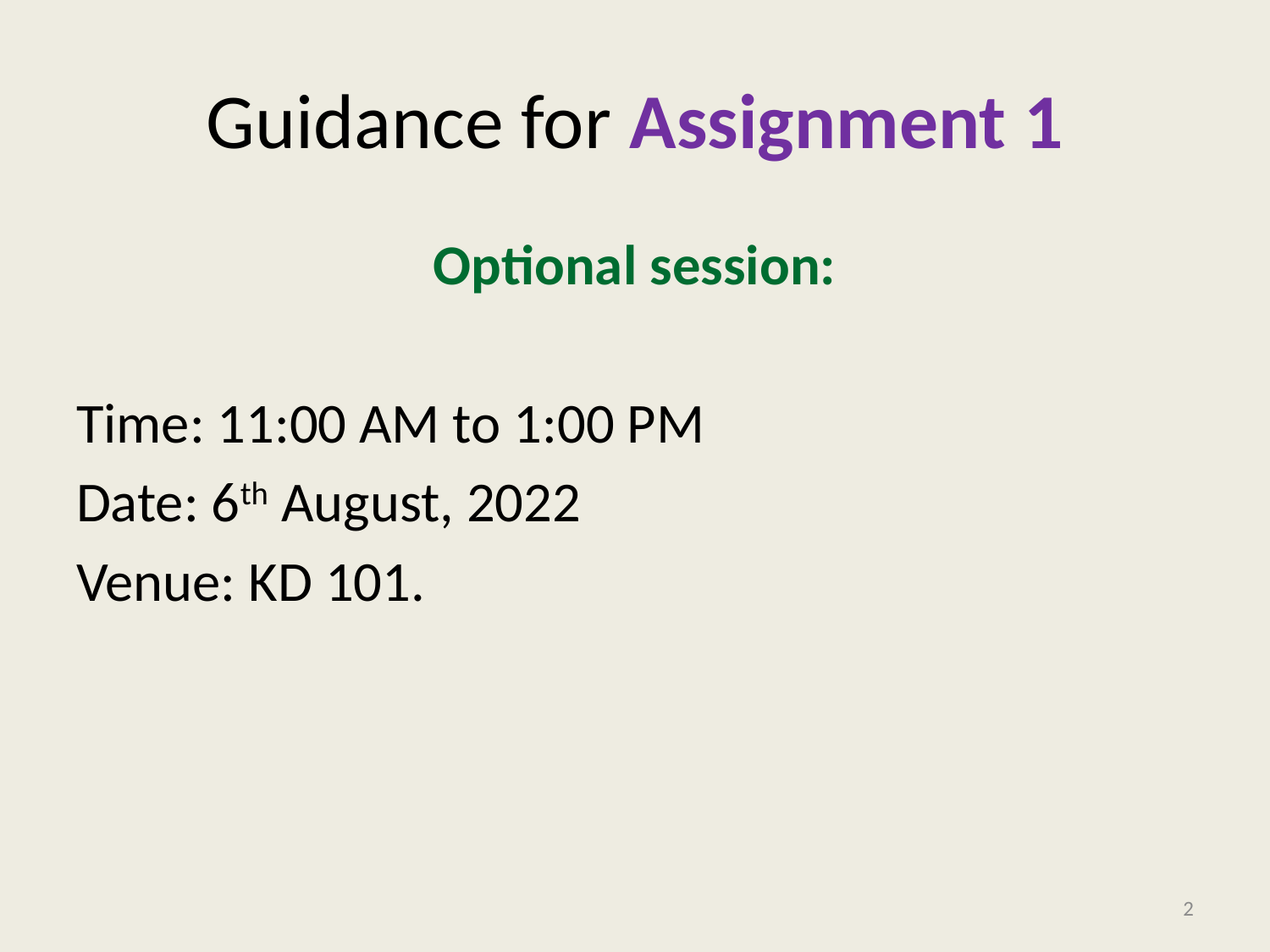

# Guidance for Assignment 1
Optional session:

Time: 11:00 AM to 1:00 PM
Date: 6th August, 2022
Venue: KD 101.
2